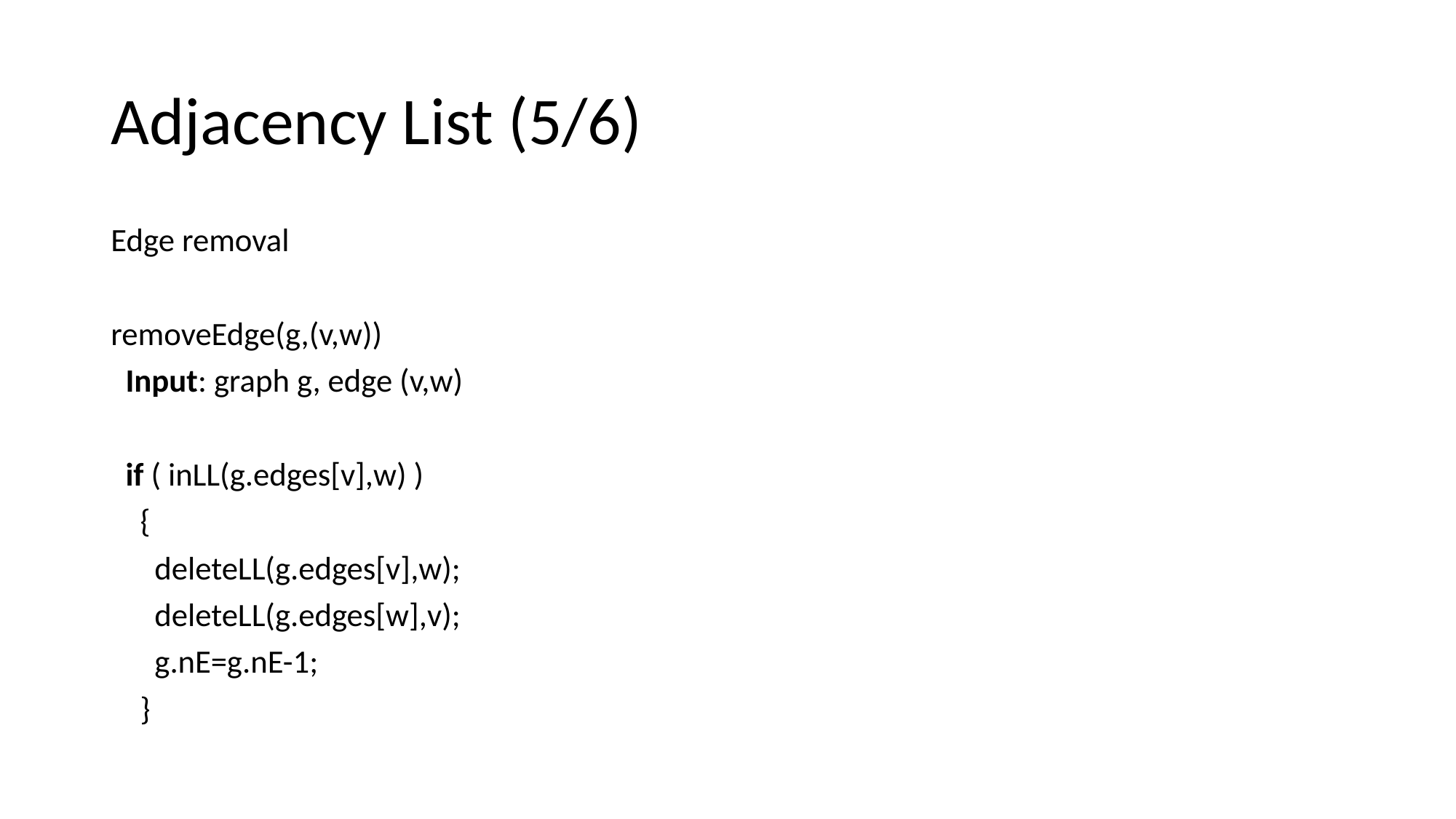

# Adjacency List (5/6)
Edge removal

removeEdge(g,(v,w))
  Input: graph g, edge (v,w)

  if ( inLL(g.edges[v],w) )
    {
      deleteLL(g.edges[v],w);
      deleteLL(g.edges[w],v);
      g.nE=g.nE-1;
    }